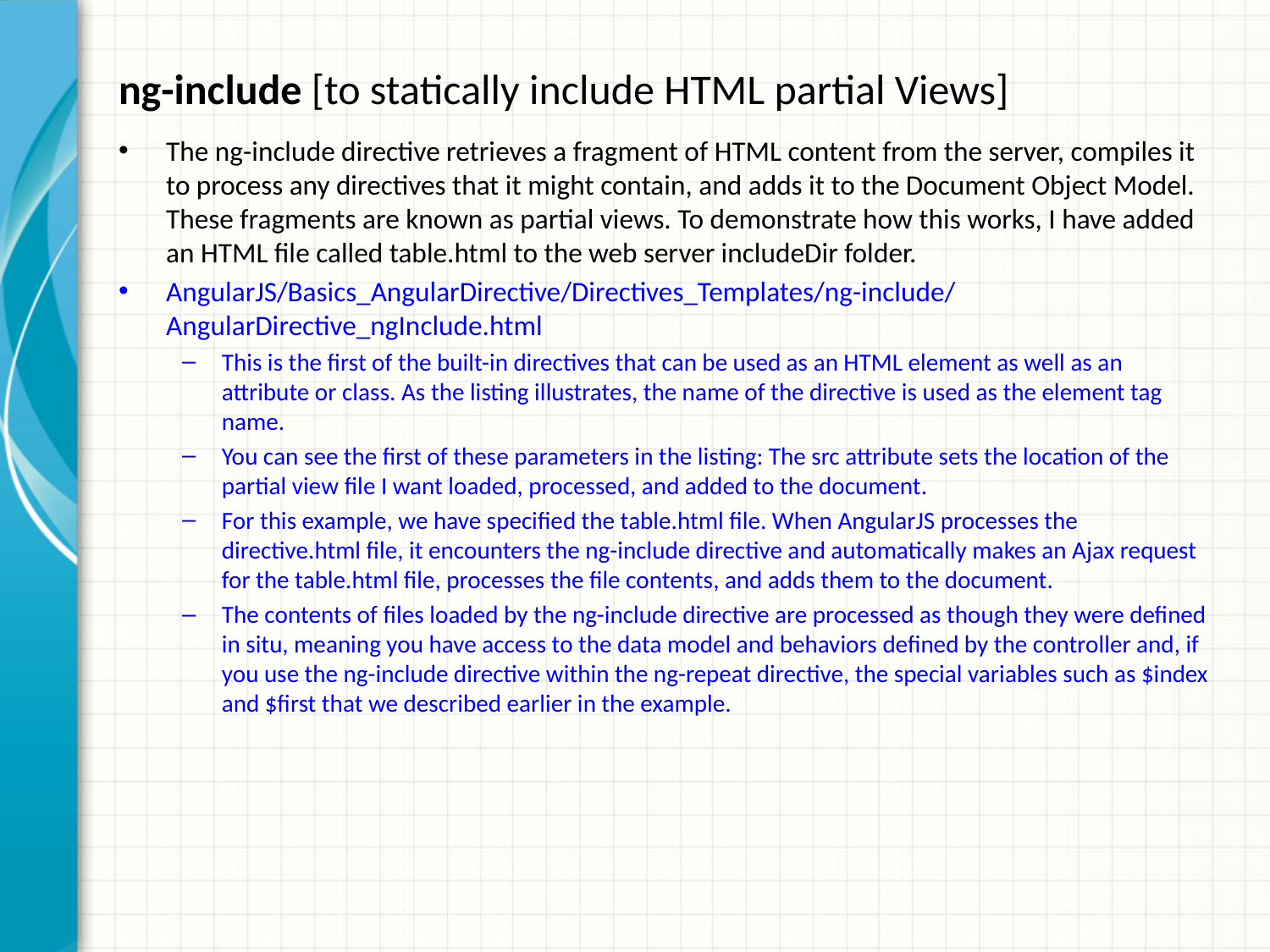

# ng-include [to statically include HTML partial Views]
The ng-include directive retrieves a fragment of HTML content from the server, compiles it to process any directives that it might contain, and adds it to the Document Object Model. These fragments are known as partial views. To demonstrate how this works, I have added an HTML file called table.html to the web server includeDir folder.
AngularJS/Basics_AngularDirective/Directives_Templates/ng-include/AngularDirective_ngInclude.html
This is the first of the built-in directives that can be used as an HTML element as well as an attribute or class. As the listing illustrates, the name of the directive is used as the element tag name.
You can see the first of these parameters in the listing: The src attribute sets the location of the partial view file I want loaded, processed, and added to the document.
For this example, we have specified the table.html file. When AngularJS processes the directive.html file, it encounters the ng-include directive and automatically makes an Ajax request for the table.html file, processes the file contents, and adds them to the document.
The contents of files loaded by the ng-include directive are processed as though they were defined in situ, meaning you have access to the data model and behaviors defined by the controller and, if you use the ng-include directive within the ng-repeat directive, the special variables such as $index and $first that we described earlier in the example.